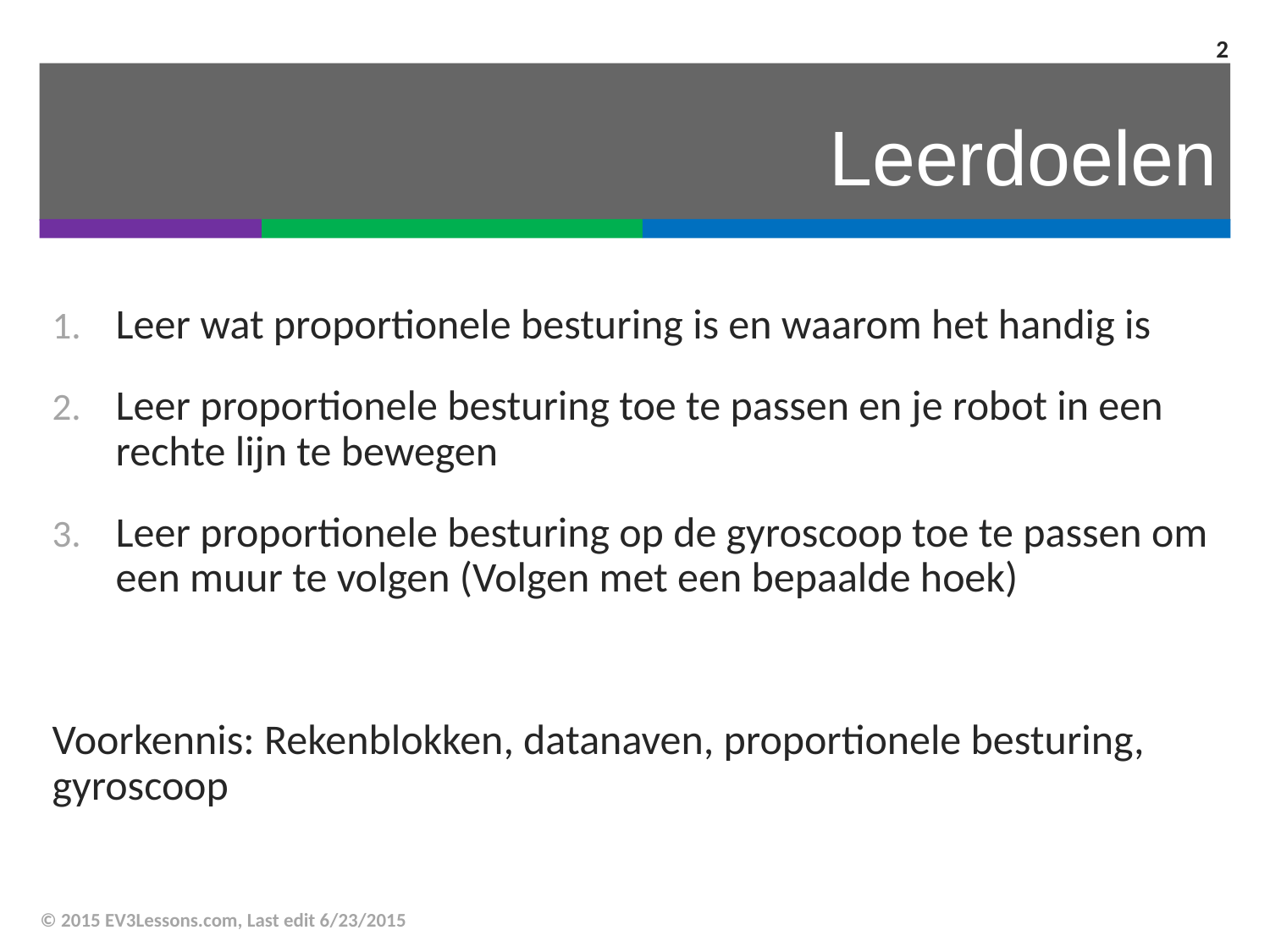

2
# Leerdoelen
Leer wat proportionele besturing is en waarom het handig is
Leer proportionele besturing toe te passen en je robot in een rechte lijn te bewegen
Leer proportionele besturing op de gyroscoop toe te passen om een muur te volgen (Volgen met een bepaalde hoek)

Voorkennis: Rekenblokken, datanaven, proportionele besturing, gyroscoop
© 2015 EV3Lessons.com, Last edit 6/23/2015